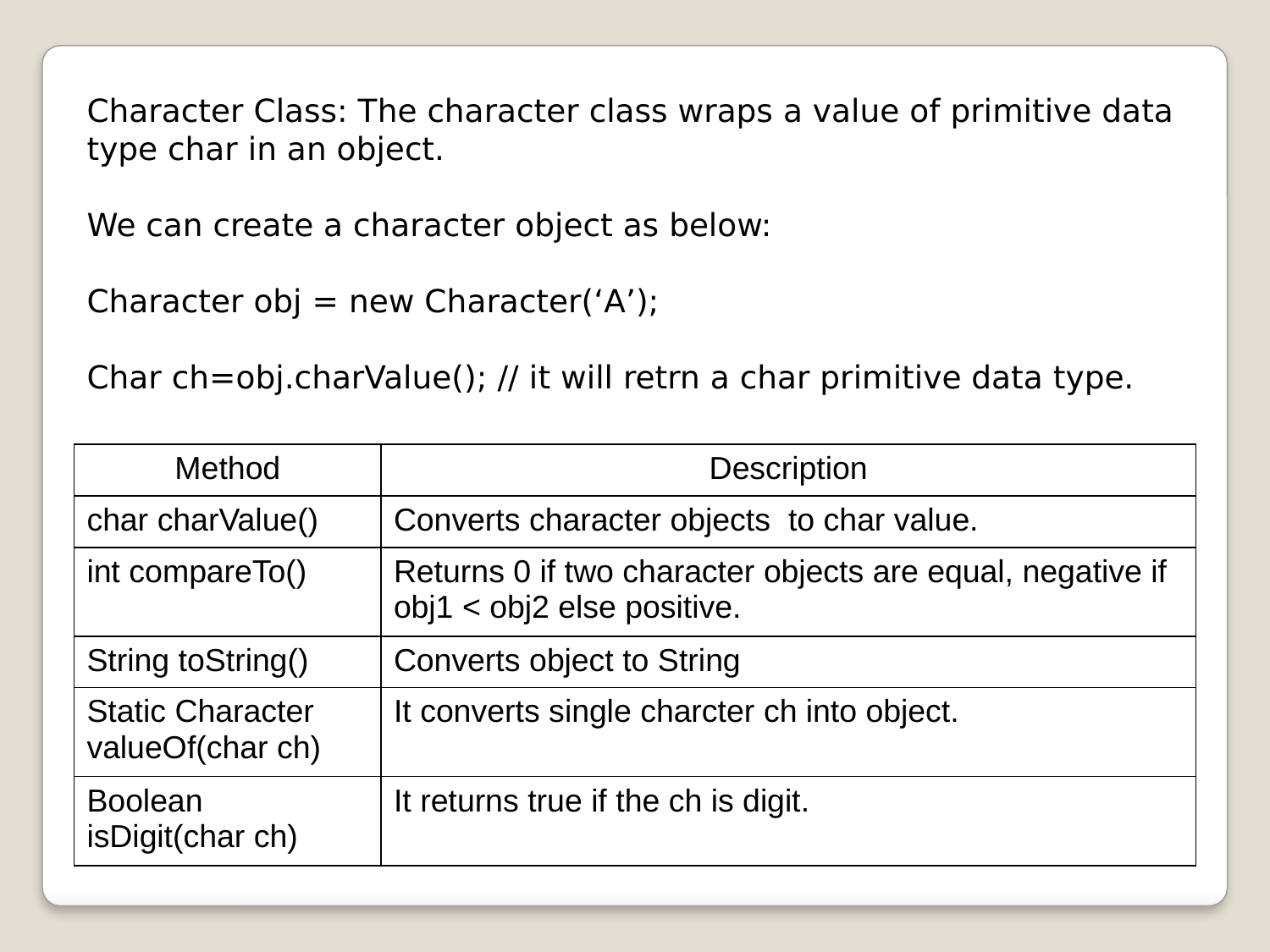

Character Class: The character class wraps a value of primitive data type char in an object.

We can create a character object as below:

Character obj = new Character(‘A’);

Char ch=obj.charValue(); // it will retrn a char primitive data type.
| Method | Description |
| --- | --- |
| char charValue() | Converts character objects to char value. |
| int compareTo() | Returns 0 if two character objects are equal, negative if obj1 < obj2 else positive. |
| String toString() | Converts object to String |
| Static Character valueOf(char ch) | It converts single charcter ch into object. |
| Boolean isDigit(char ch) | It returns true if the ch is digit. |